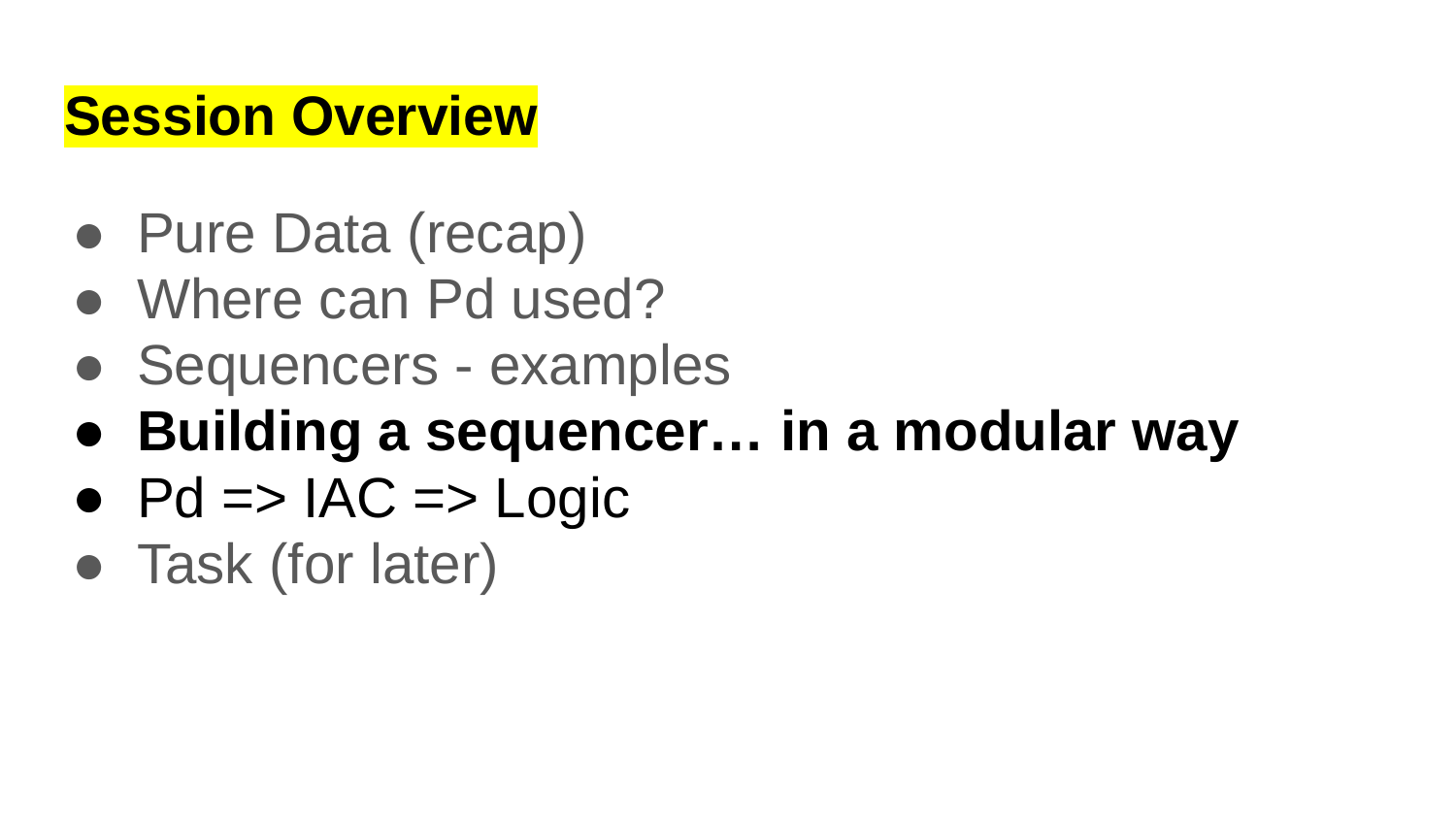

# Session Overview
Pure Data (recap)
Where can Pd used?
Sequencers - examples
Building a sequencer… in a modular way
Pd => IAC => Logic
Task (for later)